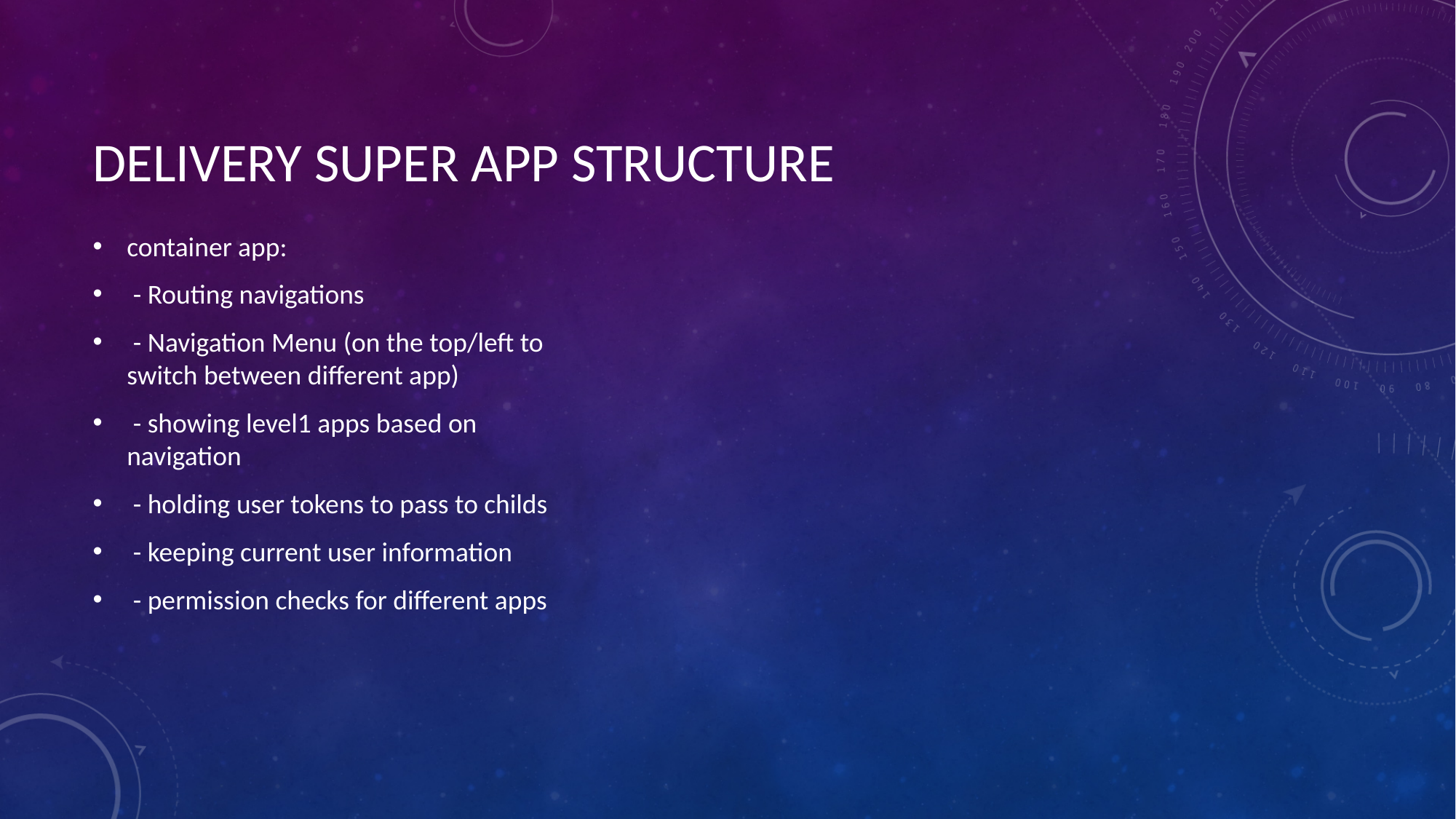

# Delivery super app structure
container app:
 - Routing navigations
 - Navigation Menu (on the top/left to switch between different app)
 - showing level1 apps based on navigation
 - holding user tokens to pass to childs
 - keeping current user information
 - permission checks for different apps